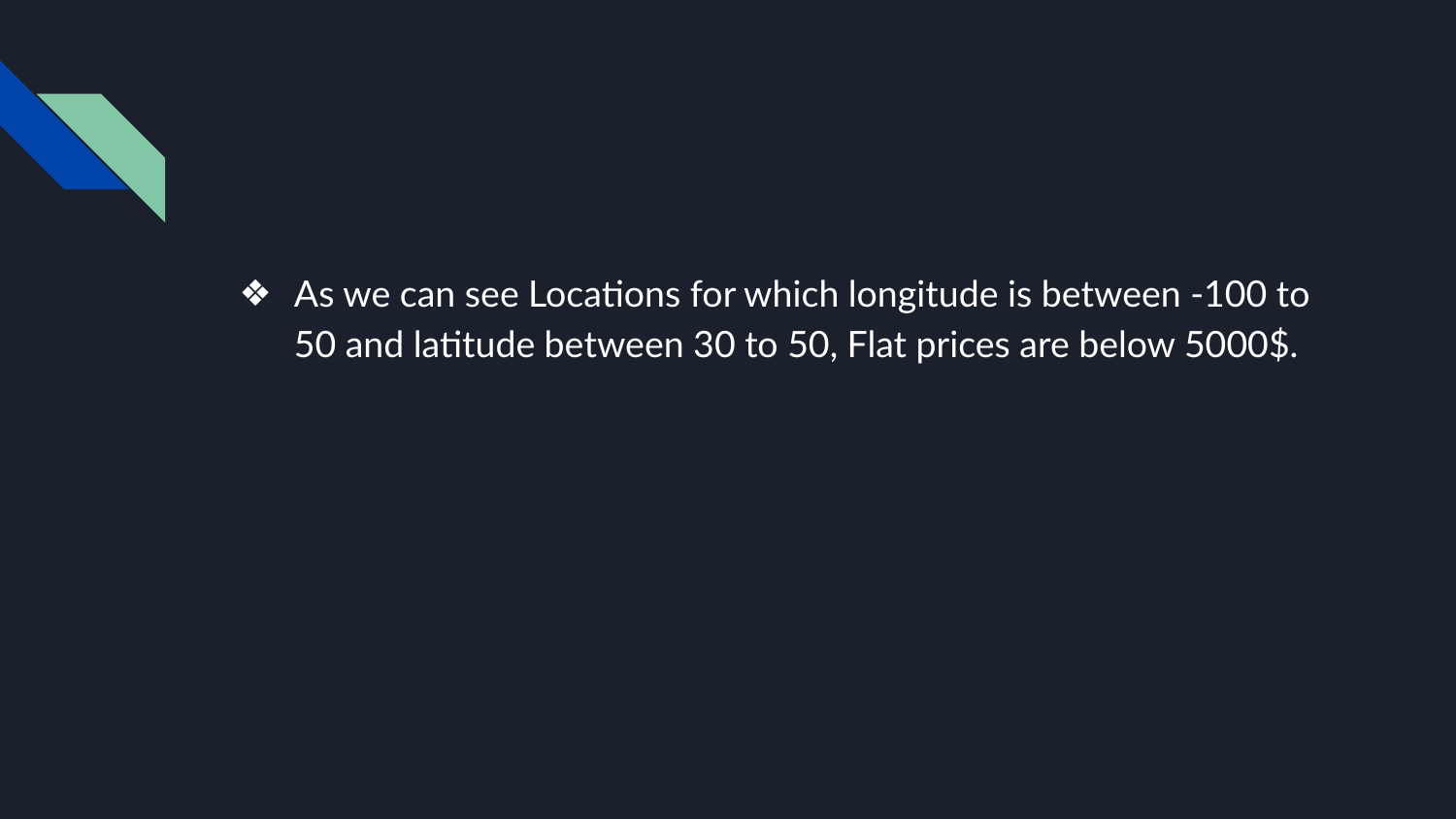

As we can see Locations for which longitude is between -100 to 50 and latitude between 30 to 50, Flat prices are below 5000$.